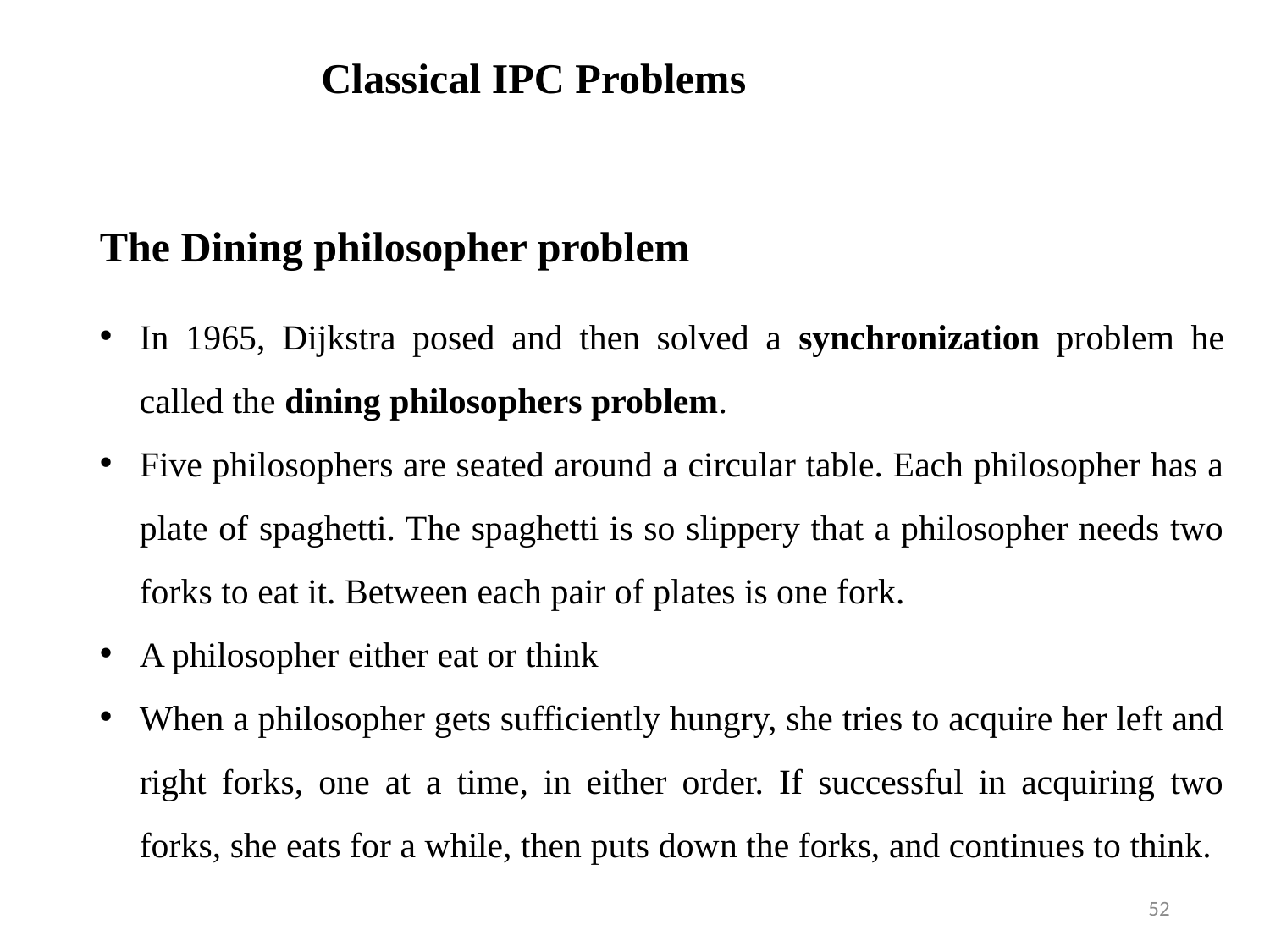

Classical IPC Problems
The Dining philosopher problem
In 1965, Dijkstra posed and then solved a synchronization problem he called the dining philosophers problem.
Five philosophers are seated around a circular table. Each philosopher has a plate of spaghetti. The spaghetti is so slippery that a philosopher needs two forks to eat it. Between each pair of plates is one fork.
A philosopher either eat or think
When a philosopher gets sufficiently hungry, she tries to acquire her left and right forks, one at a time, in either order. If successful in acquiring two forks, she eats for a while, then puts down the forks, and continues to think.

52